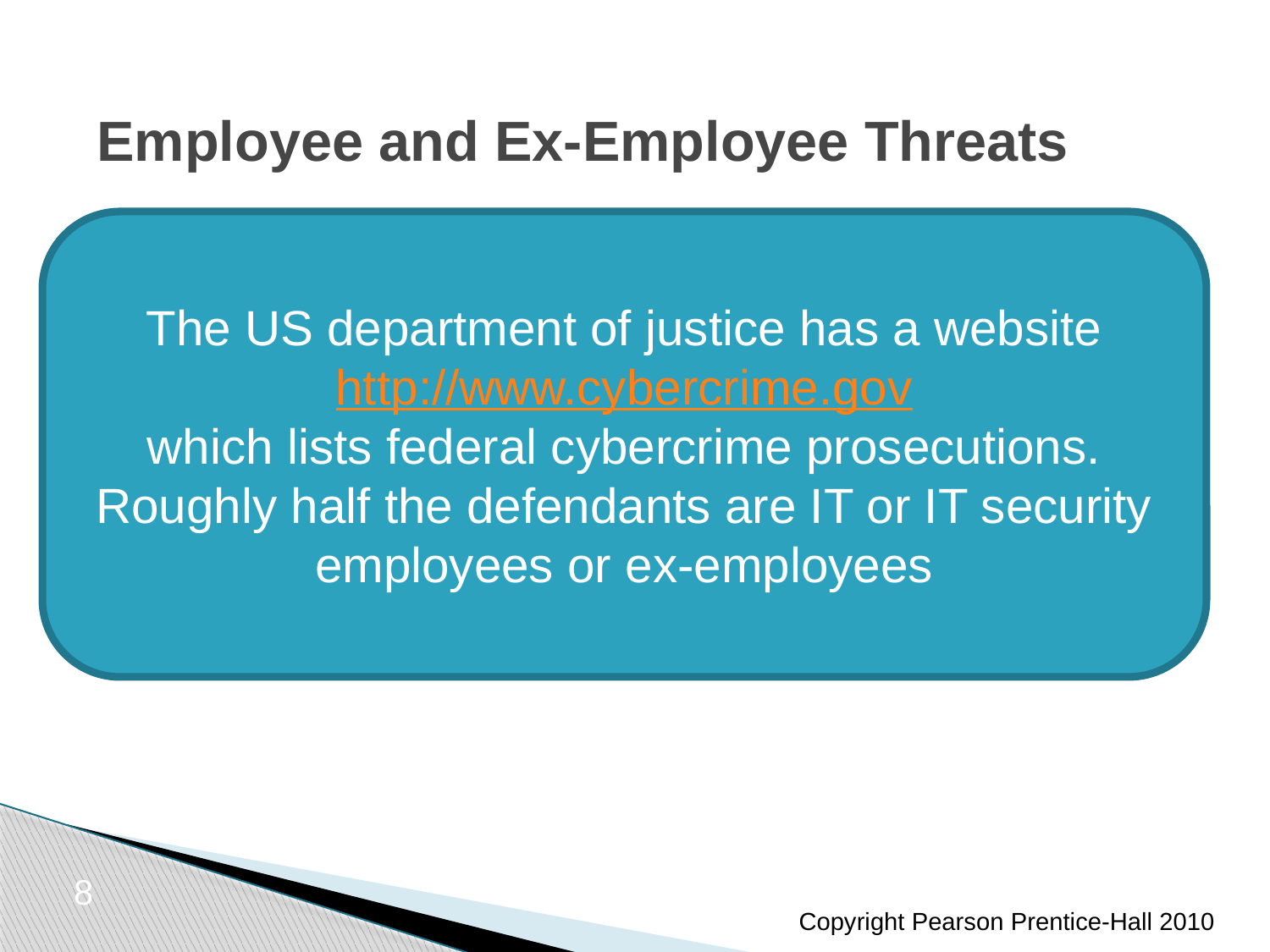

Employee and Ex-Employee Threats
The US department of justice has a website
http://www.cybercrime.gov
which lists federal cybercrime prosecutions. Roughly half the defendants are IT or IT security employees or ex-employees
8
Copyright Pearson Prentice-Hall 2010